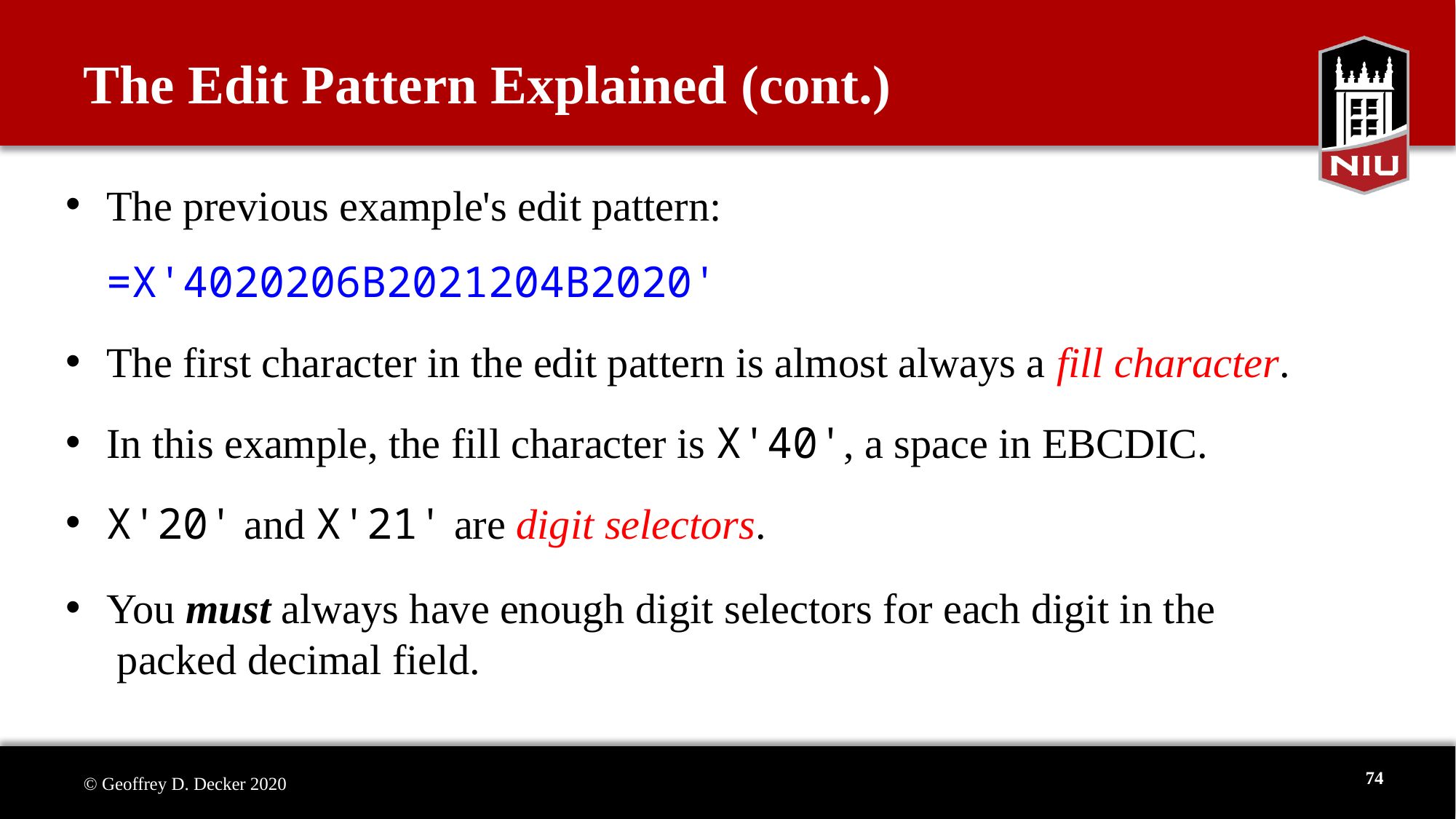

# The Edit Pattern Explained (cont.)
The previous example's edit pattern:
=X'4020206B2021204B2020'

The first character in the edit pattern is almost always a fill character.

In this example, the fill character is X'40', a space in EBCDIC.

X'20' and X'21' are digit selectors.
You must always have enough digit selectors for each digit in the
 packed decimal field.
74
© Geoffrey D. Decker 2020